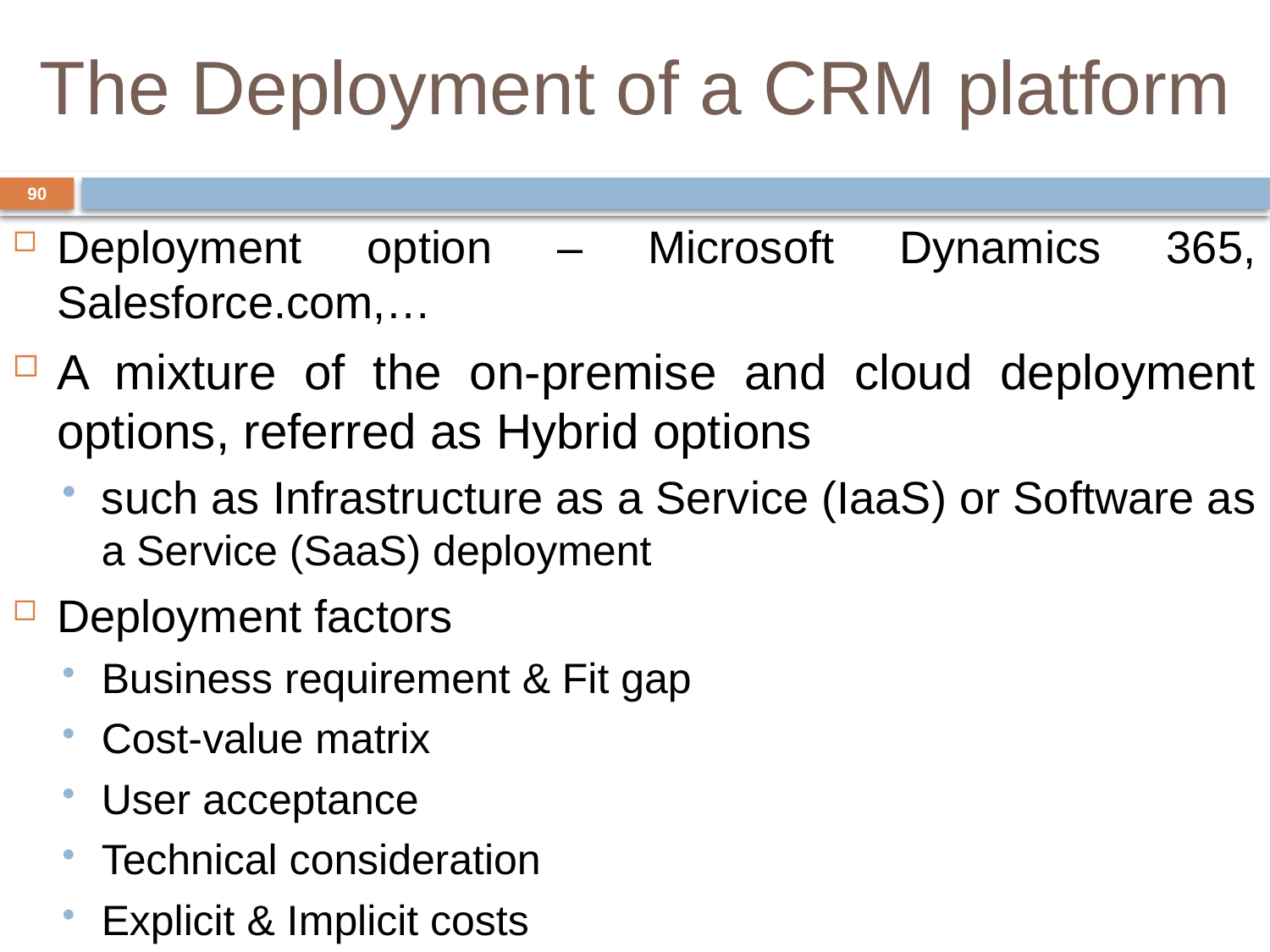

# The Deployment of a CRM platform
90
Deployment option – Microsoft Dynamics 365, Salesforce.com,…
A mixture of the on-premise and cloud deployment options, referred as Hybrid options
such as Infrastructure as a Service (IaaS) or Software as a Service (SaaS) deployment
Deployment factors
Business requirement & Fit gap
Cost-value matrix
User acceptance
Technical consideration
Explicit & Implicit costs
Regulatory Compliance